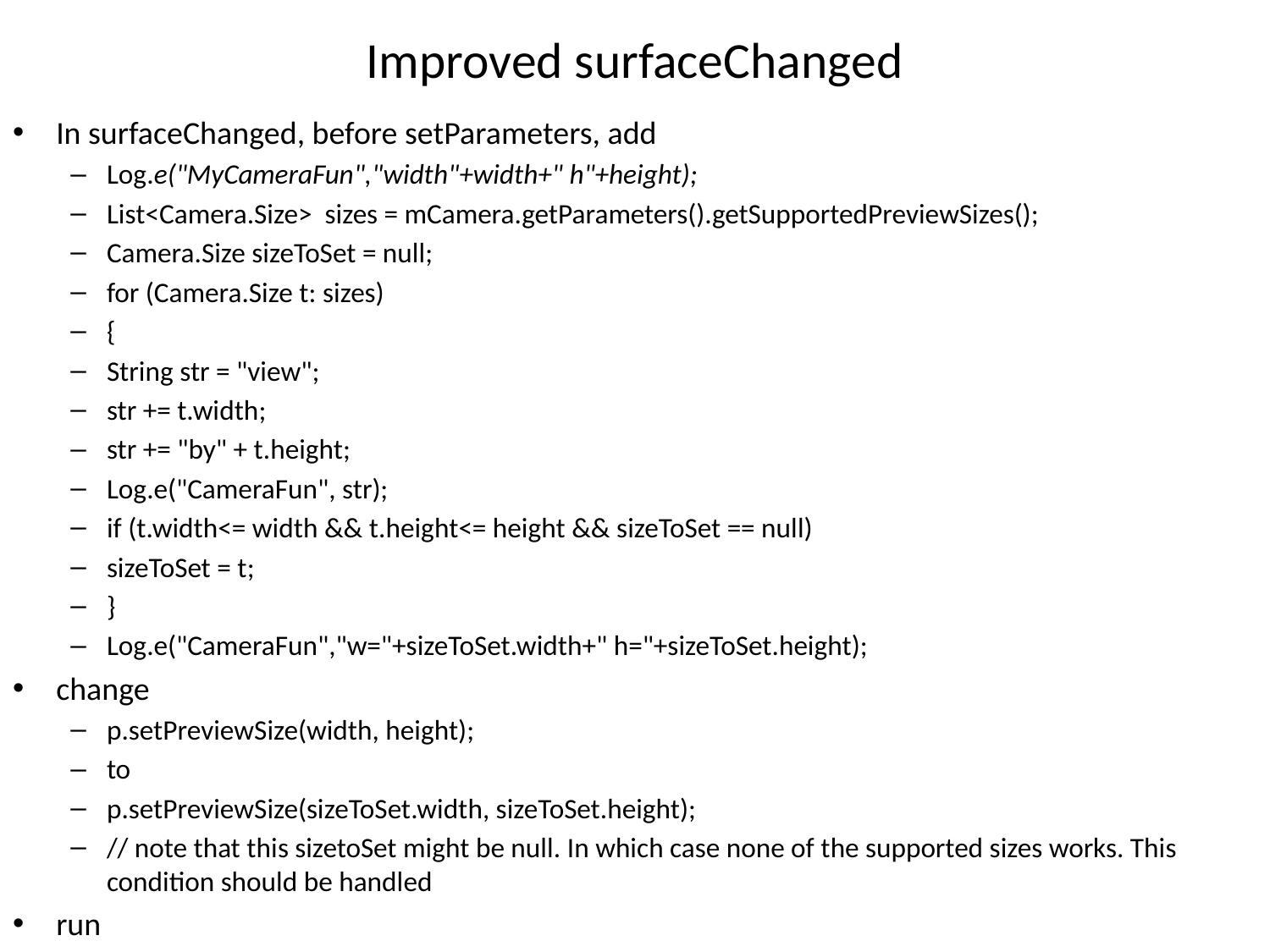

# Improved surfaceChanged
In surfaceChanged, before setParameters, add
Log.e("MyCameraFun","width"+width+" h"+height);
List<Camera.Size>  sizes = mCamera.getParameters().getSupportedPreviewSizes();
Camera.Size sizeToSet = null;
for (Camera.Size t: sizes)
{
String str = "view";
str += t.width;
str += "by" + t.height;
Log.e("CameraFun", str);
if (t.width<= width && t.height<= height && sizeToSet == null)
sizeToSet = t;
}
Log.e("CameraFun","w="+sizeToSet.width+" h="+sizeToSet.height);
change
p.setPreviewSize(width, height);
to
p.setPreviewSize(sizeToSet.width, sizeToSet.height);
// note that this sizetoSet might be null. In which case none of the supported sizes works. This condition should be handled
run